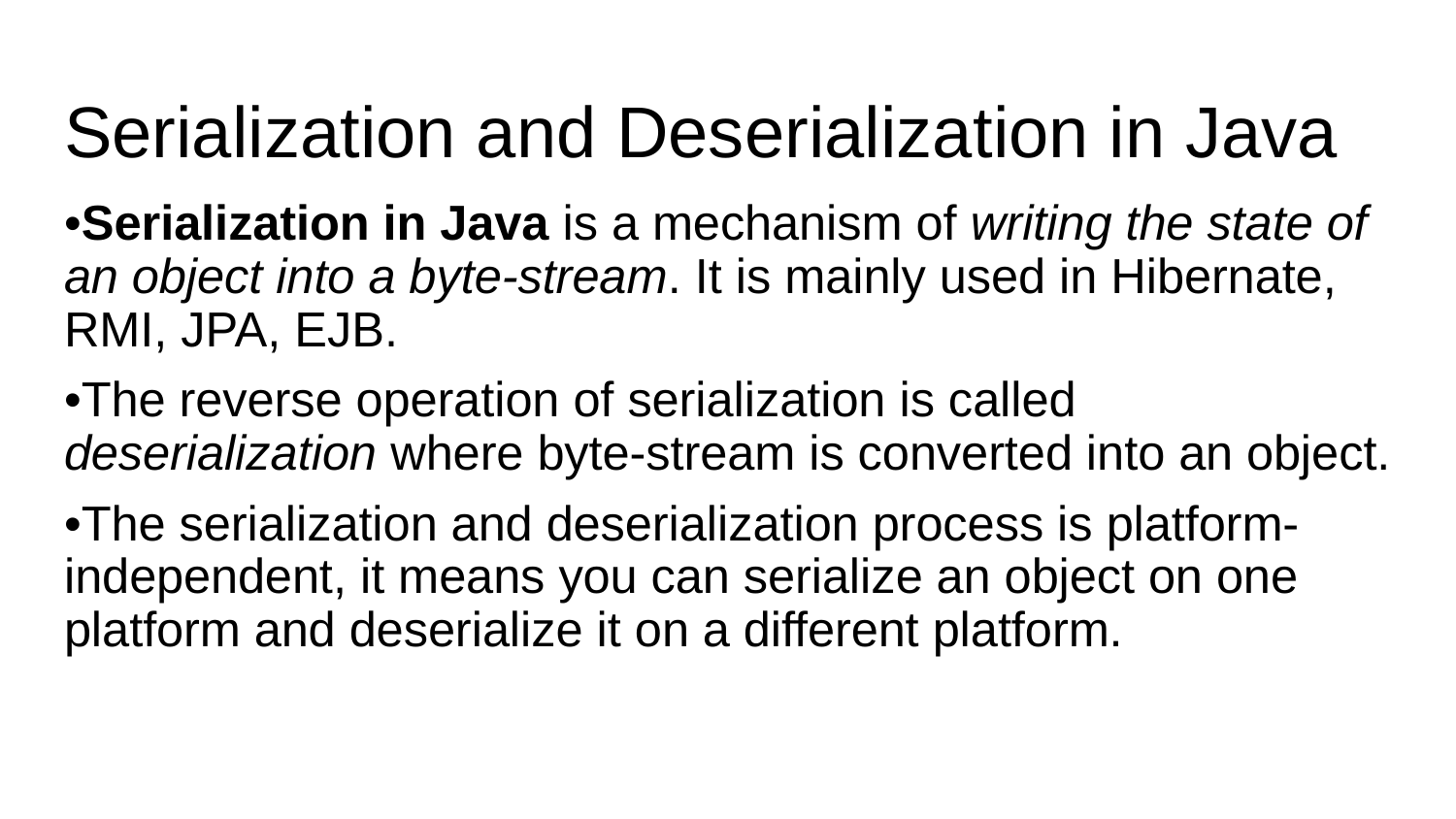

# Serialization and Deserialization in Java
•Serialization in Java is a mechanism of writing the state of an object into a byte-stream. It is mainly used in Hibernate, RMI, JPA, EJB.
•The reverse operation of serialization is called deserialization where byte-stream is converted into an object.
•The serialization and deserialization process is platform-independent, it means you can serialize an object on one platform and deserialize it on a different platform.